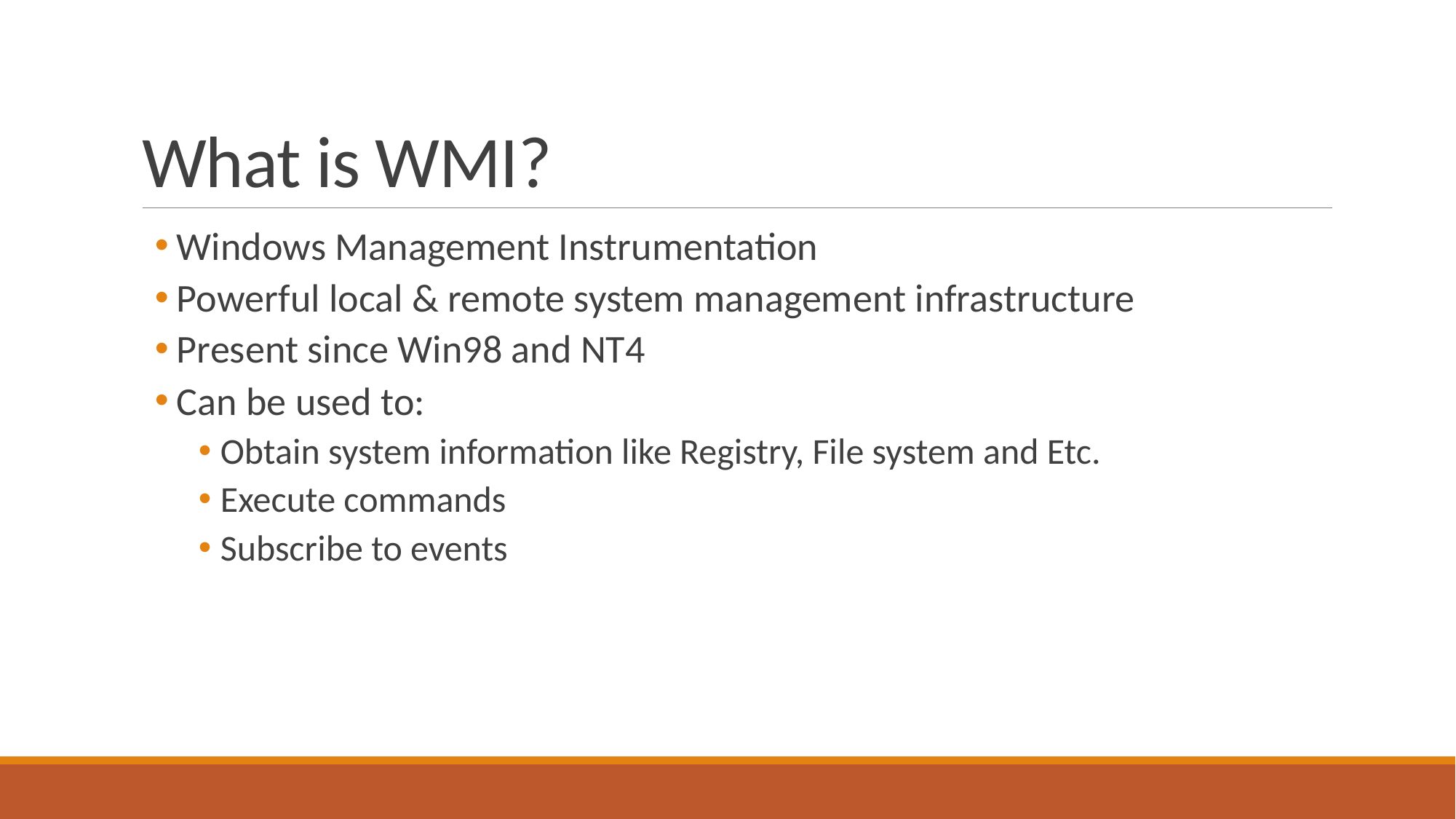

# What is WMI?
Windows Management Instrumentation
Powerful local & remote system management infrastructure
Present since Win98 and NT4
Can be used to:
Obtain system information like Registry, File system and Etc.
Execute commands
Subscribe to events